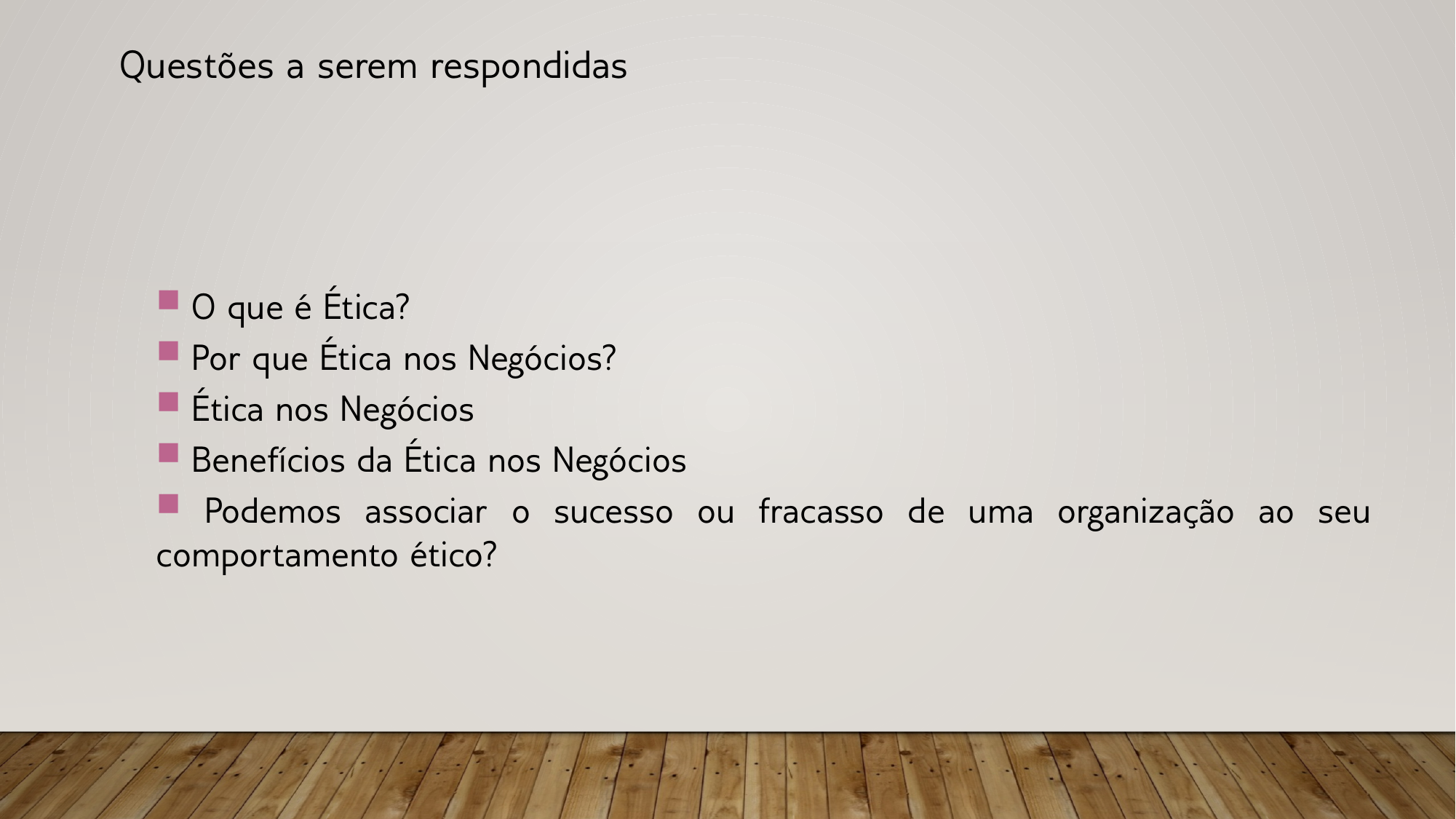

Questões a serem respondidas
 O que é Ética?
 Por que Ética nos Negócios?
 Ética nos Negócios
 Benefícios da Ética nos Negócios
 Podemos associar o sucesso ou fracasso de uma organização ao seu comportamento ético?